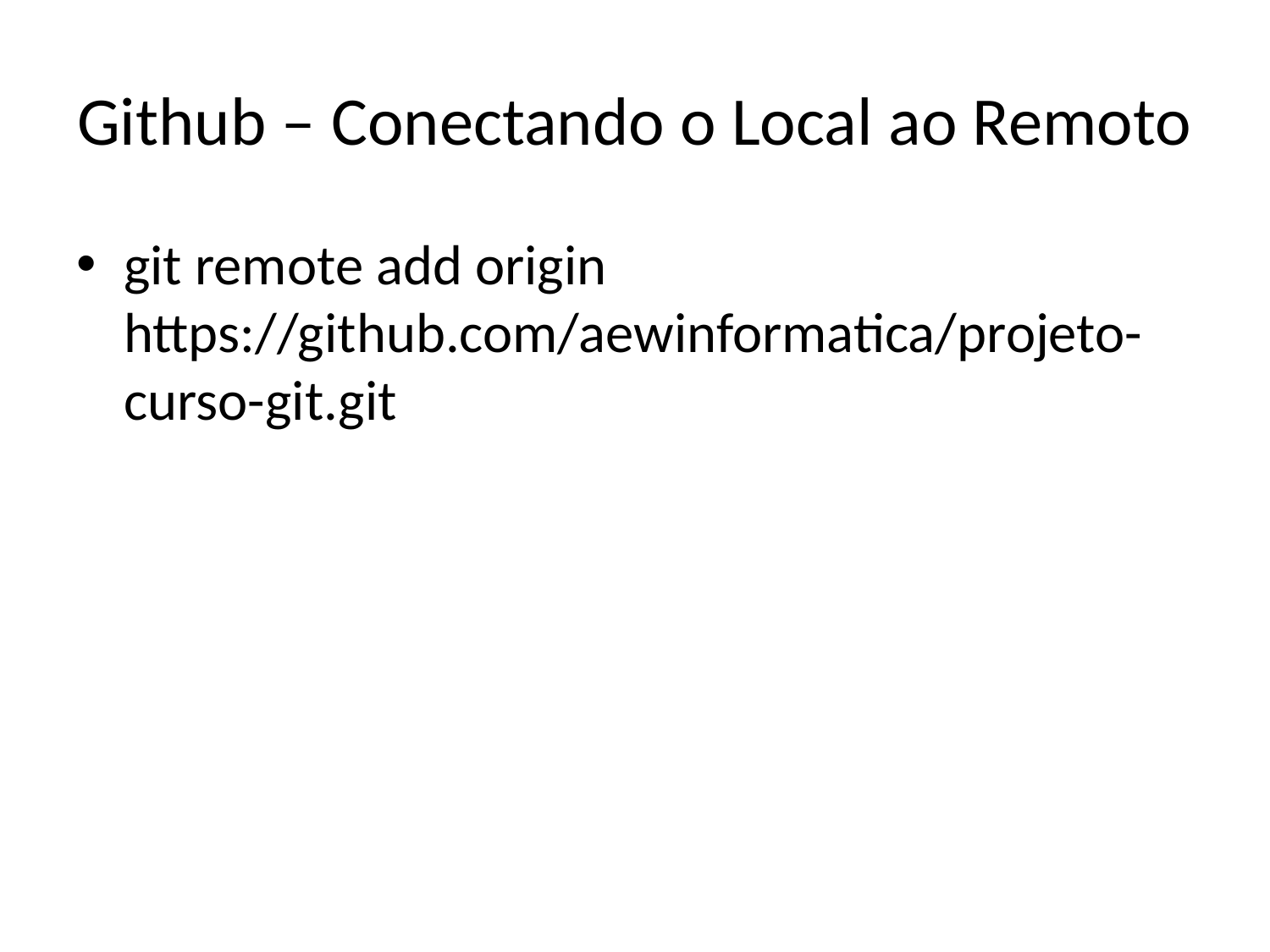

# Github – Conectando o Local ao Remoto
git remote add origin  https://github.com/aewinformatica/projeto-curso-git.git